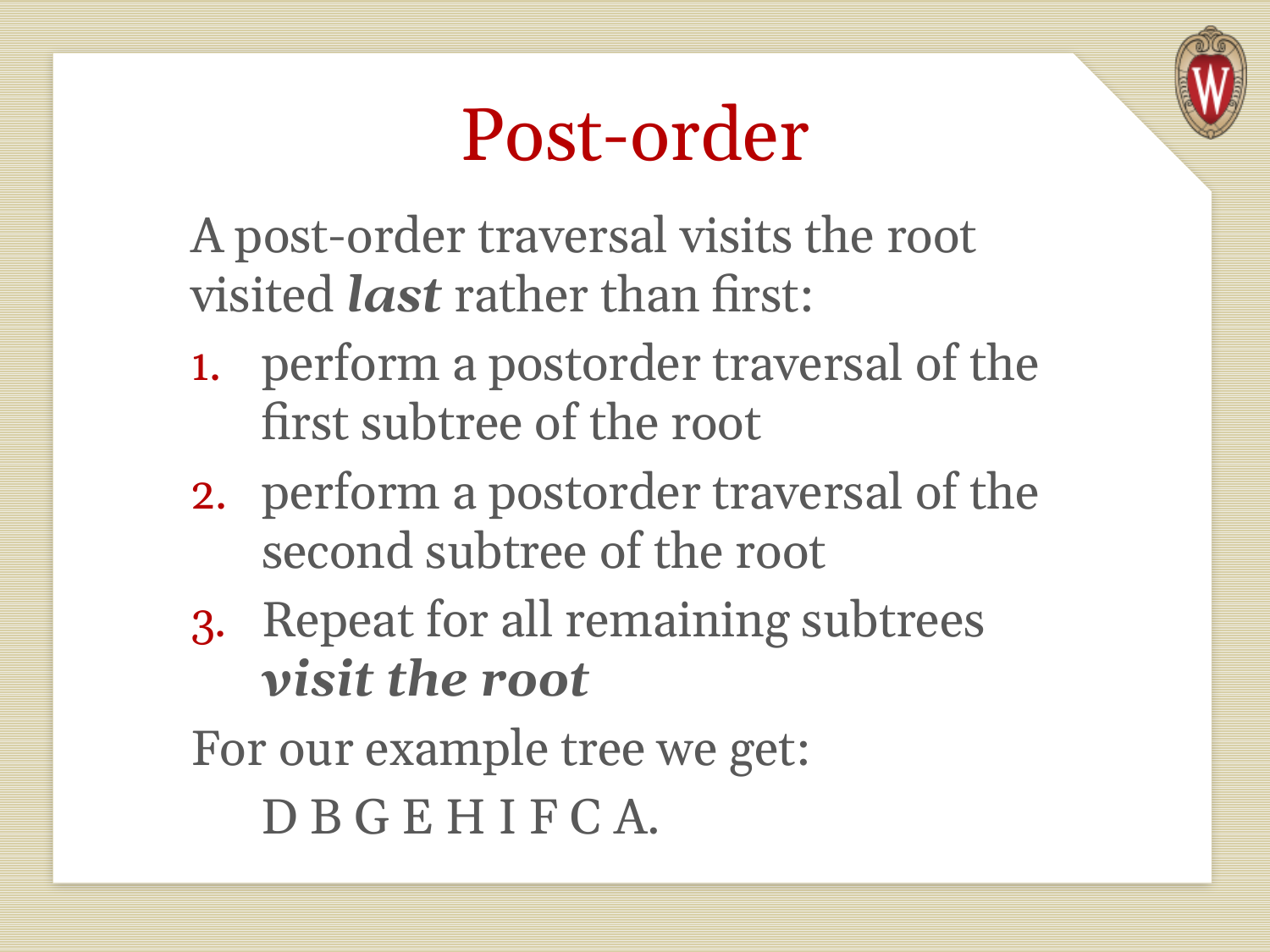

# Post-order
A post-order traversal visits the root visited last rather than first:
perform a postorder traversal of the first subtree of the root
perform a postorder traversal of the second subtree of the root
Repeat for all remaining subtrees visit the root
For our example tree we get:
      D B G E H I F C A.